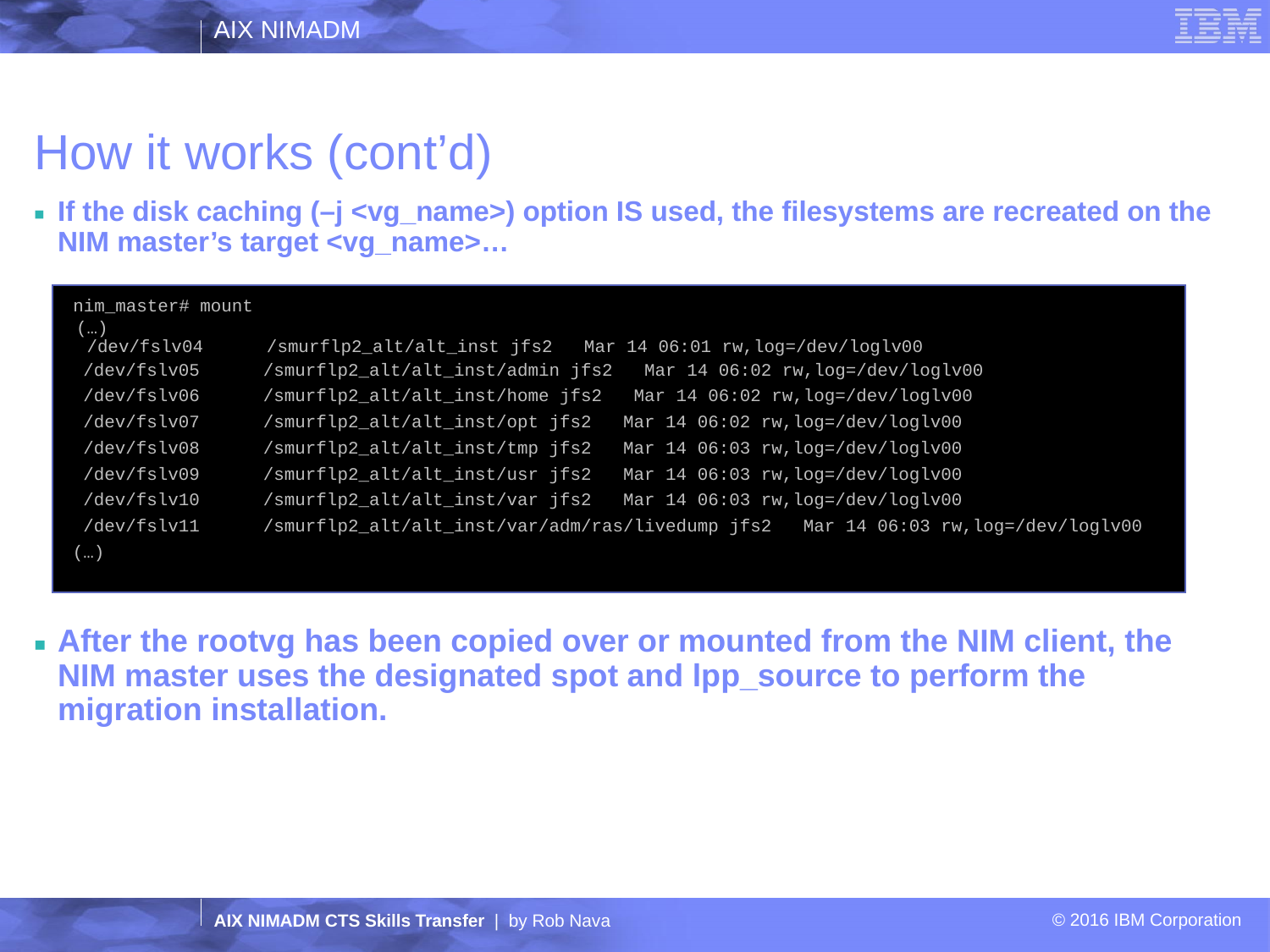

# How it works (cont’d)
If the disk caching (–j <vg_name>) option IS used, the filesystems are recreated on the NIM master’s target <vg_name>…

     nim_master# mount
    (…)
     /dev/fslv04      /smurflp2_alt/alt_inst jfs2   Mar 14 06:01 rw,log=/dev/loglv00
 /dev/fslv05      /smurflp2_alt/alt_inst/admin jfs2   Mar 14 06:02 rw,log=/dev/loglv00
 /dev/fslv06      /smurflp2_alt/alt_inst/home jfs2   Mar 14 06:02 rw,log=/dev/loglv00
 /dev/fslv07      /smurflp2_alt/alt_inst/opt jfs2   Mar 14 06:02 rw,log=/dev/loglv00
 /dev/fslv08      /smurflp2_alt/alt_inst/tmp jfs2   Mar 14 06:03 rw,log=/dev/loglv00
 /dev/fslv09      /smurflp2_alt/alt_inst/usr jfs2   Mar 14 06:03 rw,log=/dev/loglv00
 /dev/fslv10      /smurflp2_alt/alt_inst/var jfs2   Mar 14 06:03 rw,log=/dev/loglv00
 /dev/fslv11      /smurflp2_alt/alt_inst/var/adm/ras/livedump jfs2   Mar 14 06:03 rw,log=/dev/loglv00
(…)

After the rootvg has been copied over or mounted from the NIM client, the NIM master uses the designated spot and lpp_source to perform the migration installation.